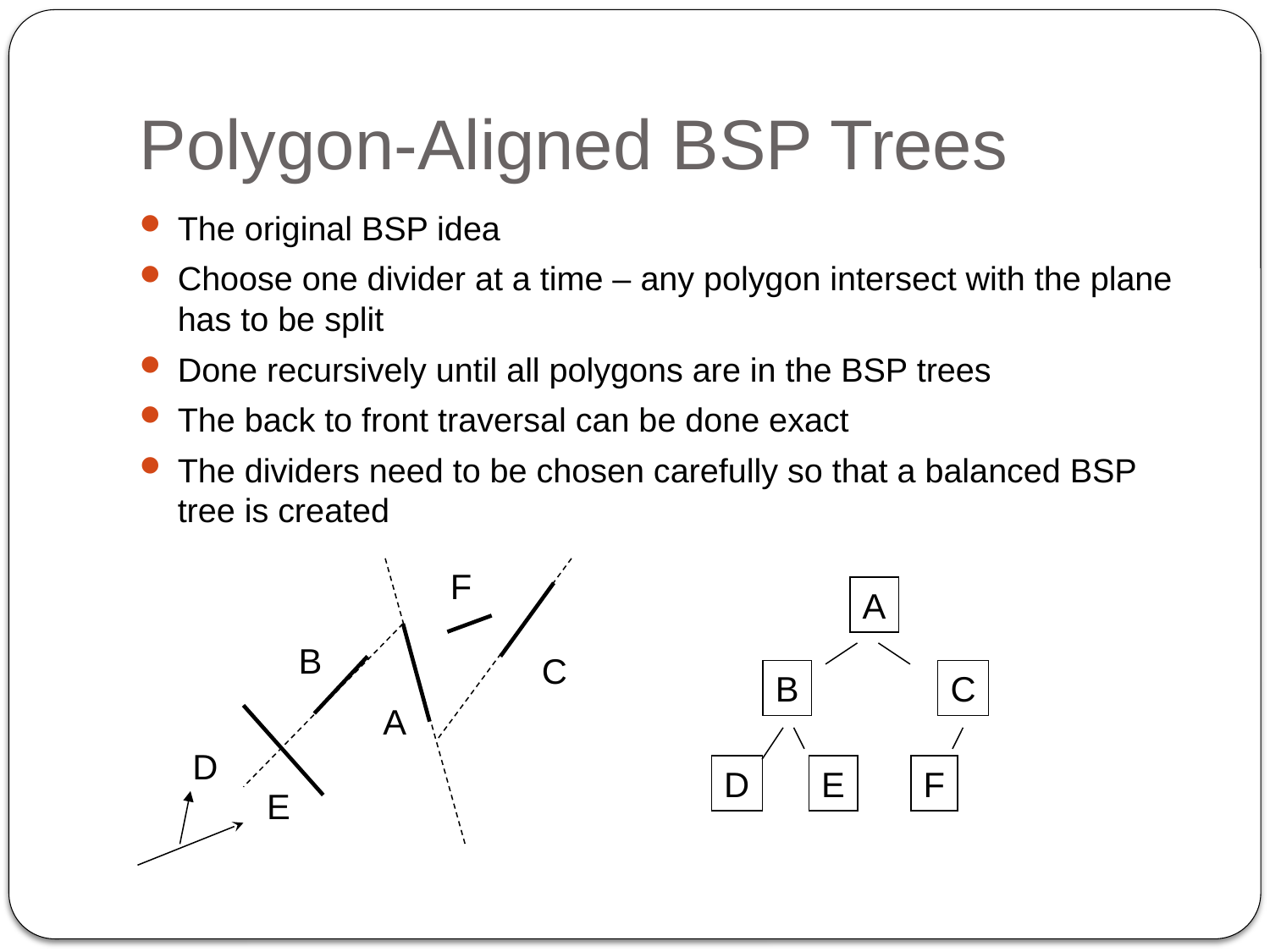

# Polygon-Aligned BSP Trees
The original BSP idea
Choose one divider at a time – any polygon intersect with the plane has to be split
Done recursively until all polygons are in the BSP trees
The back to front traversal can be done exact
The dividers need to be chosen carefully so that a balanced BSP tree is created

F
A

B
C

D
E
F
B
C
A
D
E